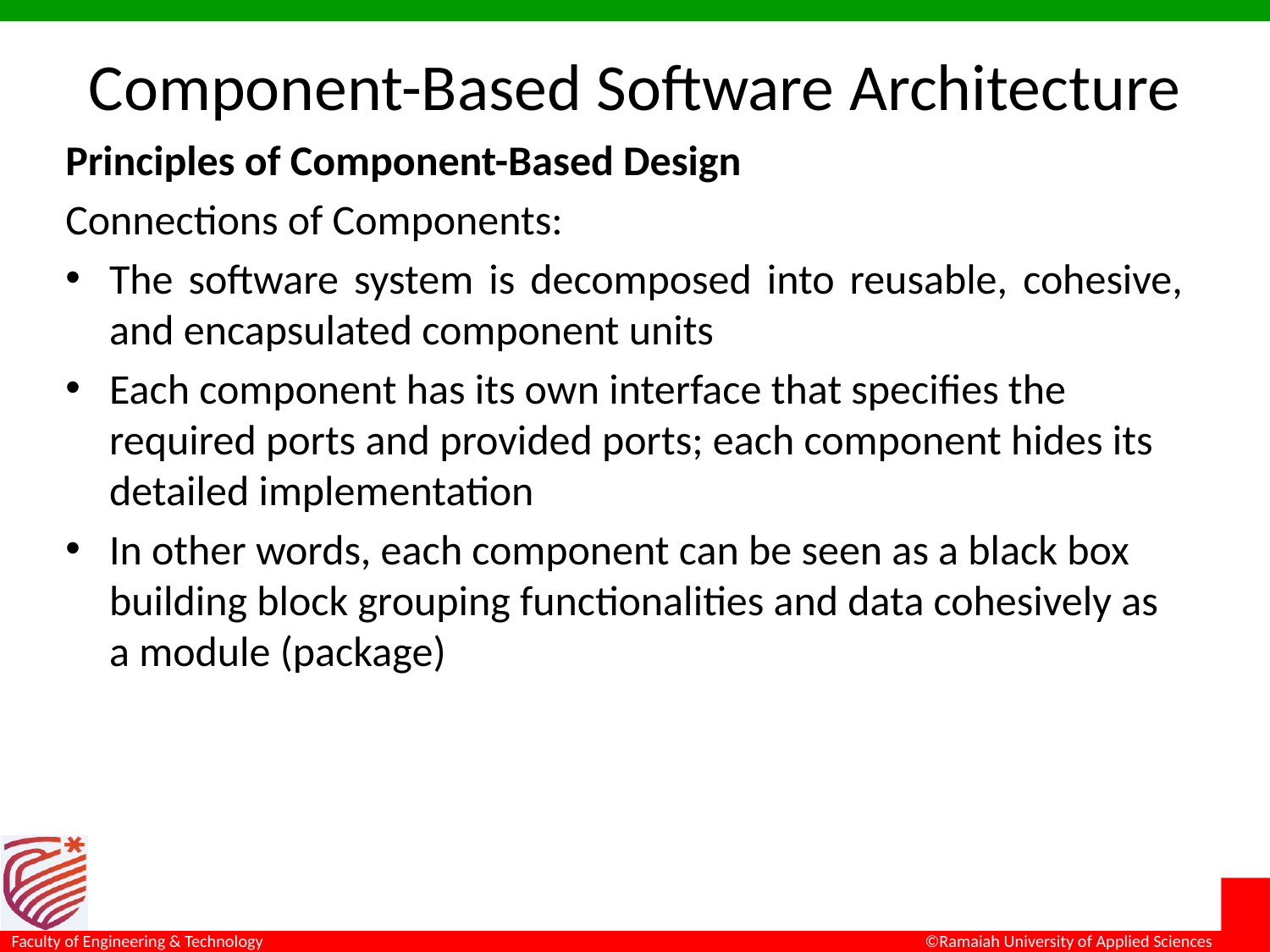

# Component-Based Software Architecture
Principles of Component-Based Design
Connections of Components:
The software system is decomposed into reusable, cohesive, and encapsulated component units
Each component has its own interface that specifies the required ports and provided ports; each component hides its detailed implementation
In other words, each component can be seen as a black box building block grouping functionalities and data cohesively as a module (package)